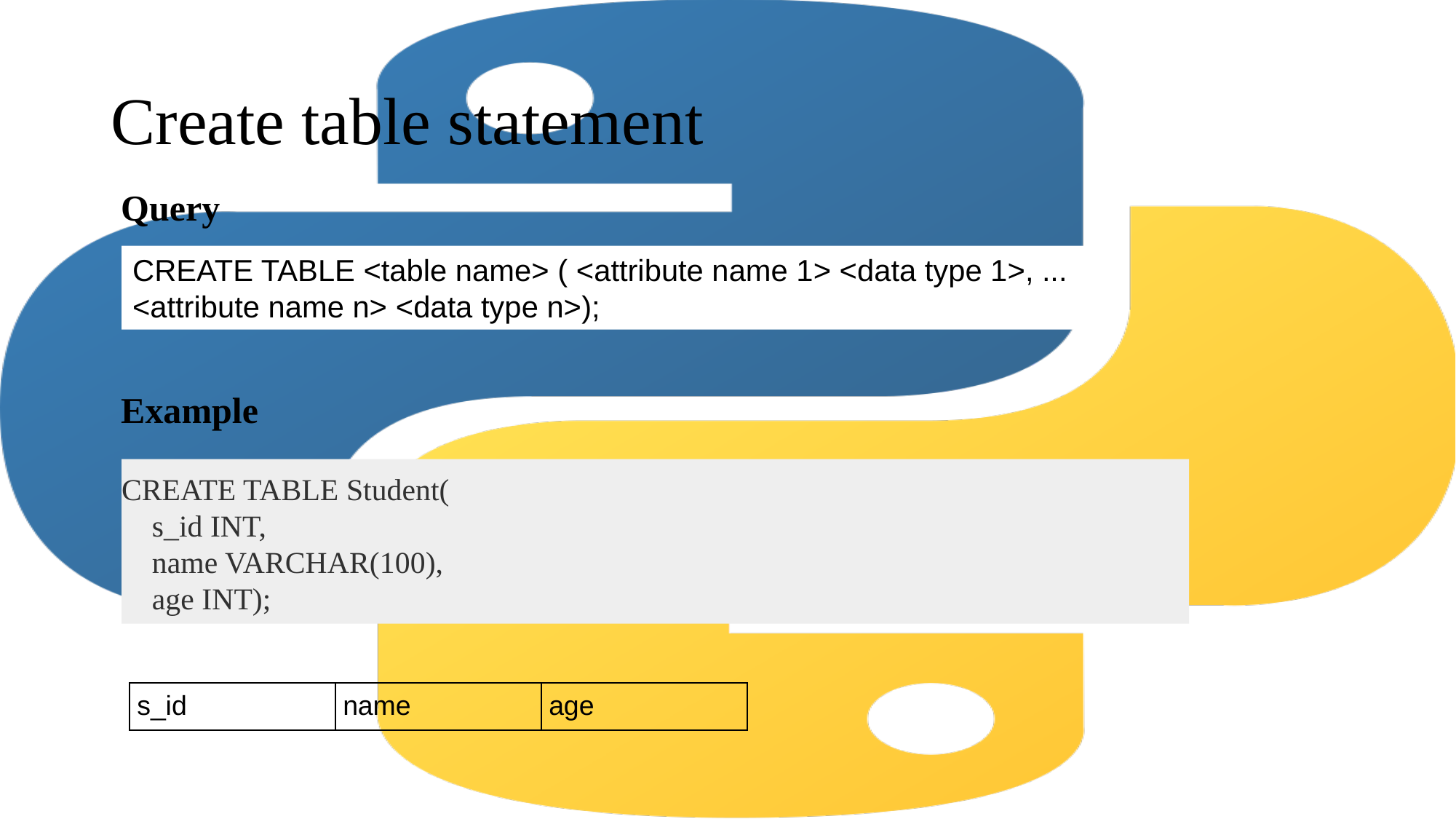

# Create table statement
Query
CREATE TABLE <table name> ( <attribute name 1> <data type 1>, ... <attribute name n> <data type n>);
Example
CREATE TABLE Student(
    s_id INT,
    name VARCHAR(100),
    age INT);
| s\_id | name | age |
| --- | --- | --- |